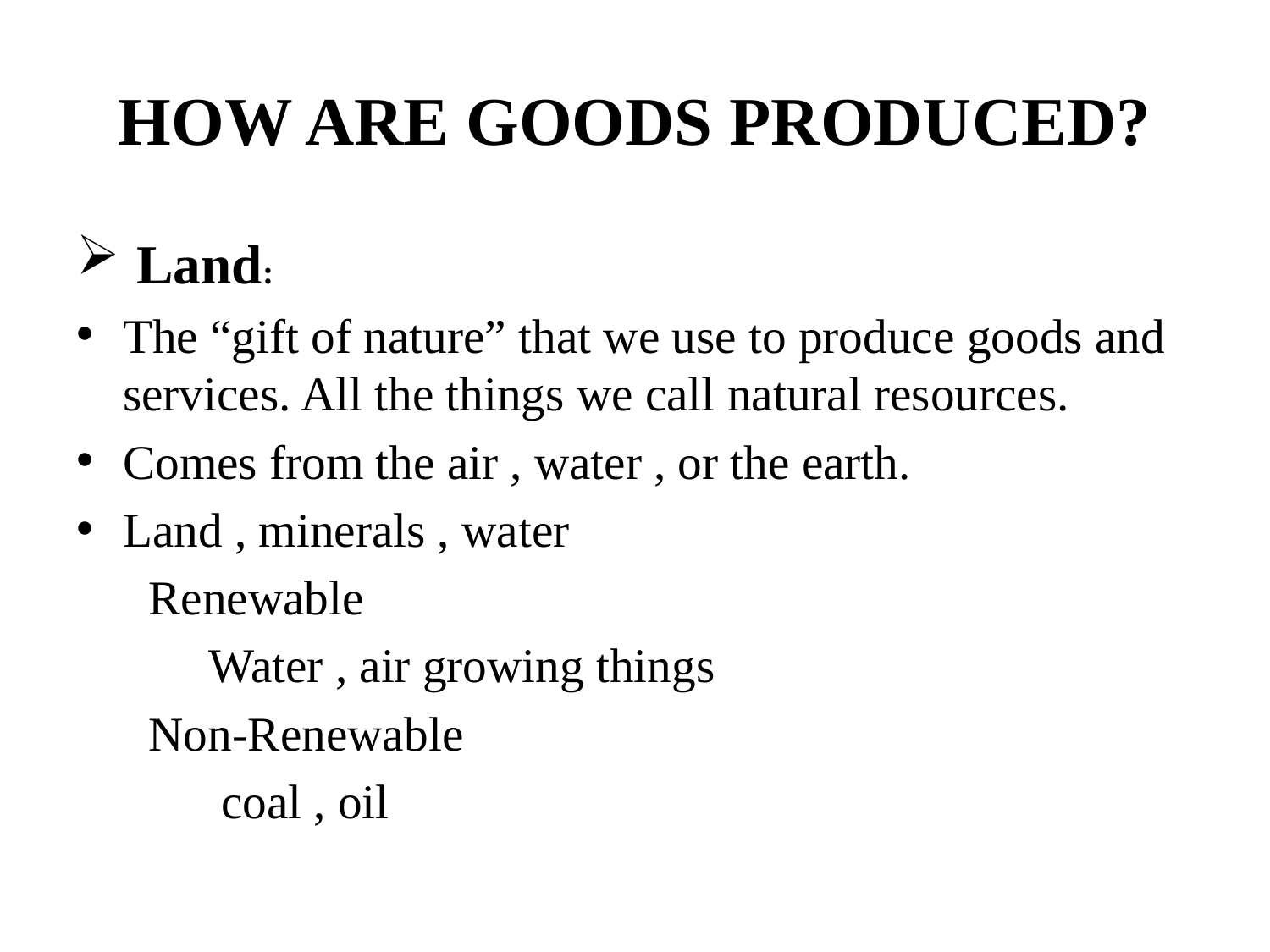

# HOW ARE GOODS PRODUCED?
 Land:
The “gift of nature” that we use to produce goods and services. All the things we call natural resources.
Comes from the air , water , or the earth.
Land , minerals , water
      Renewable
           Water , air growing things
      Non-Renewable
            coal , oil